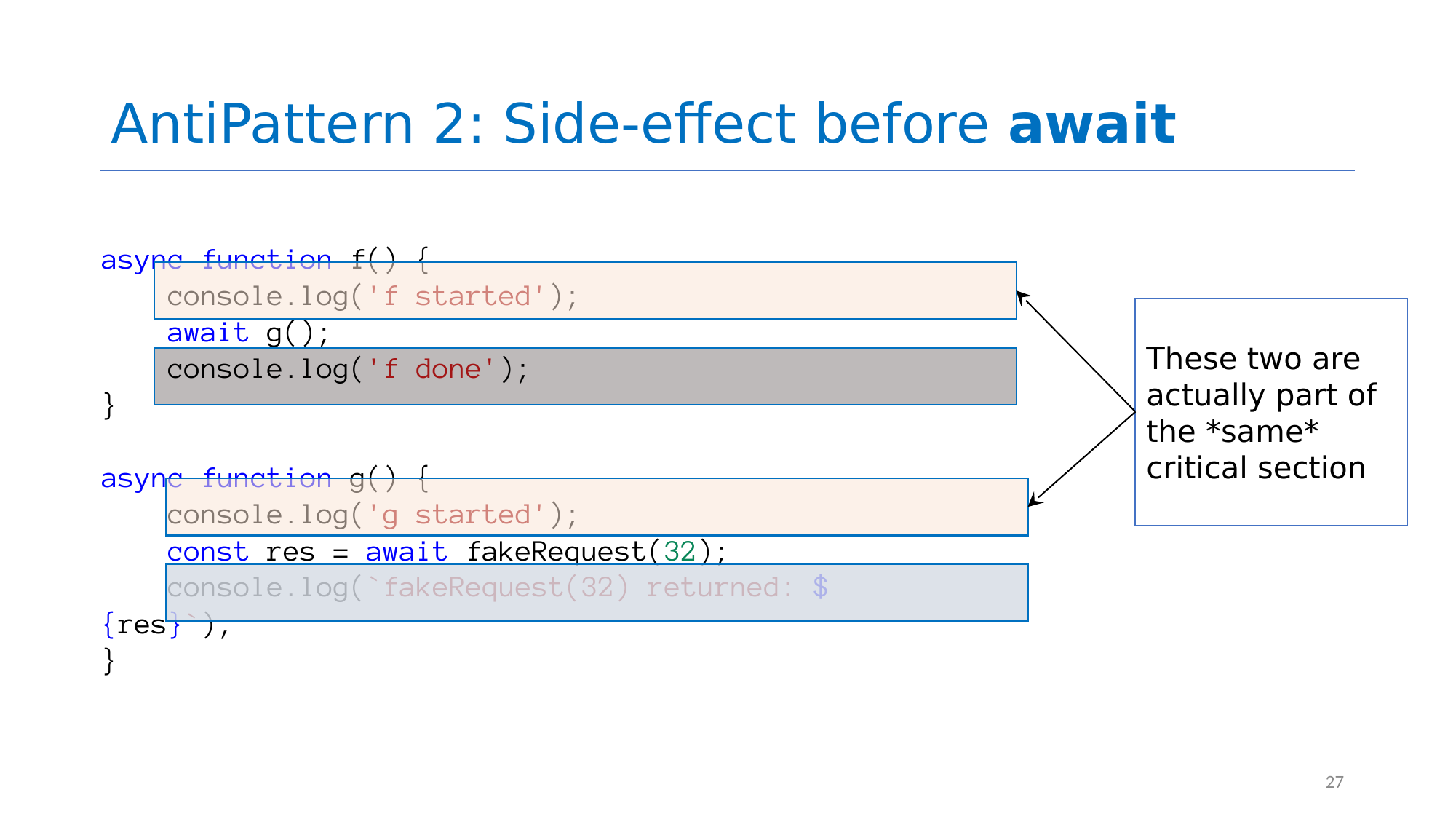

# AntiPattern 2: Side-effect before await
async function f() {
    console.log('f started');
    await g();
    console.log('f done');
}
async function g() {
    console.log('g started');
    const res = await fakeRequest(32);
    console.log(`fakeRequest(32) returned: ${res}`);
}

These two are actually part of the *same* critical section

27